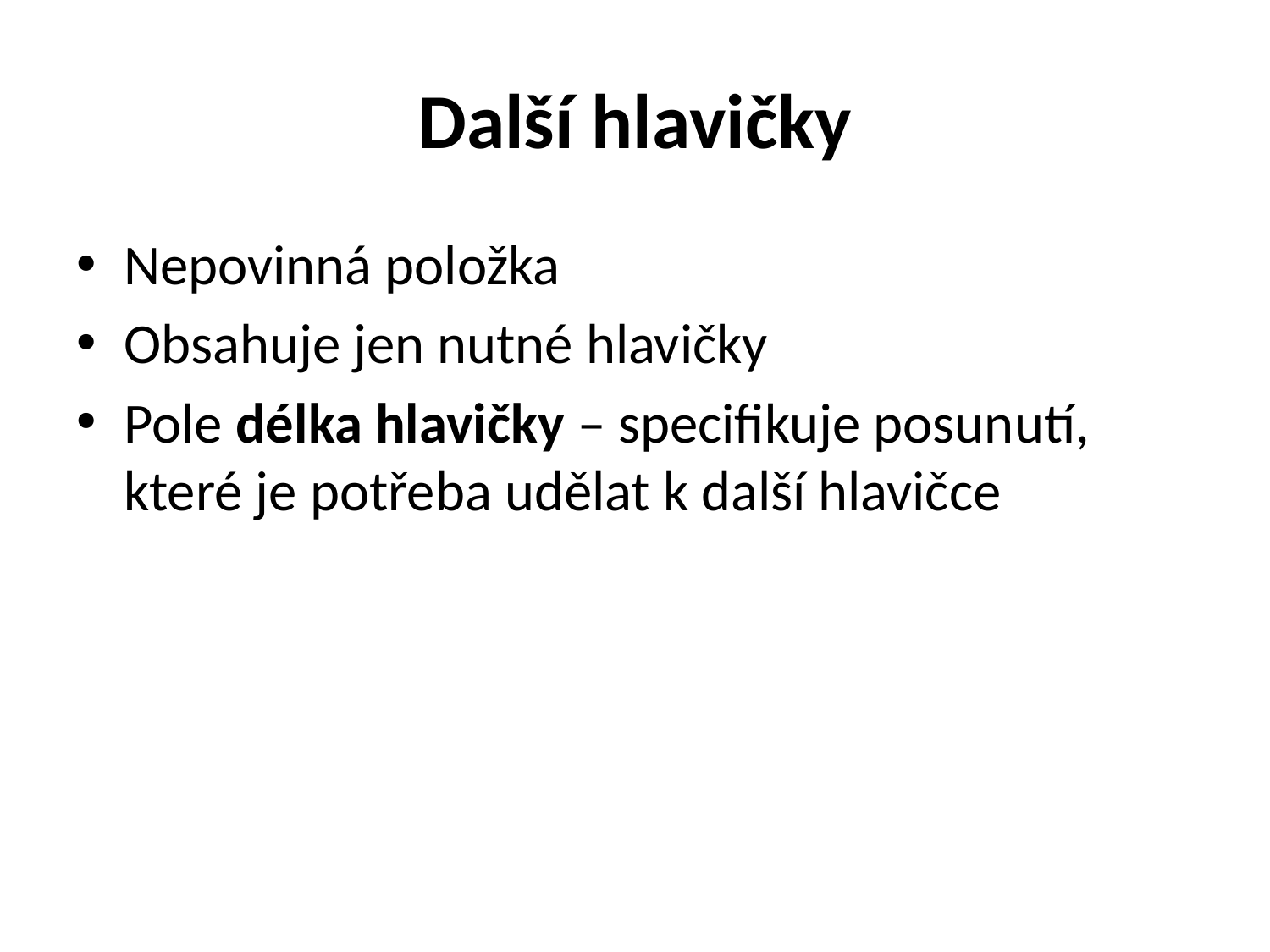

# Další hlavičky
Nepovinná položka
Obsahuje jen nutné hlavičky
Pole délka hlavičky – specifikuje posunutí, které je potřeba udělat k další hlavičce